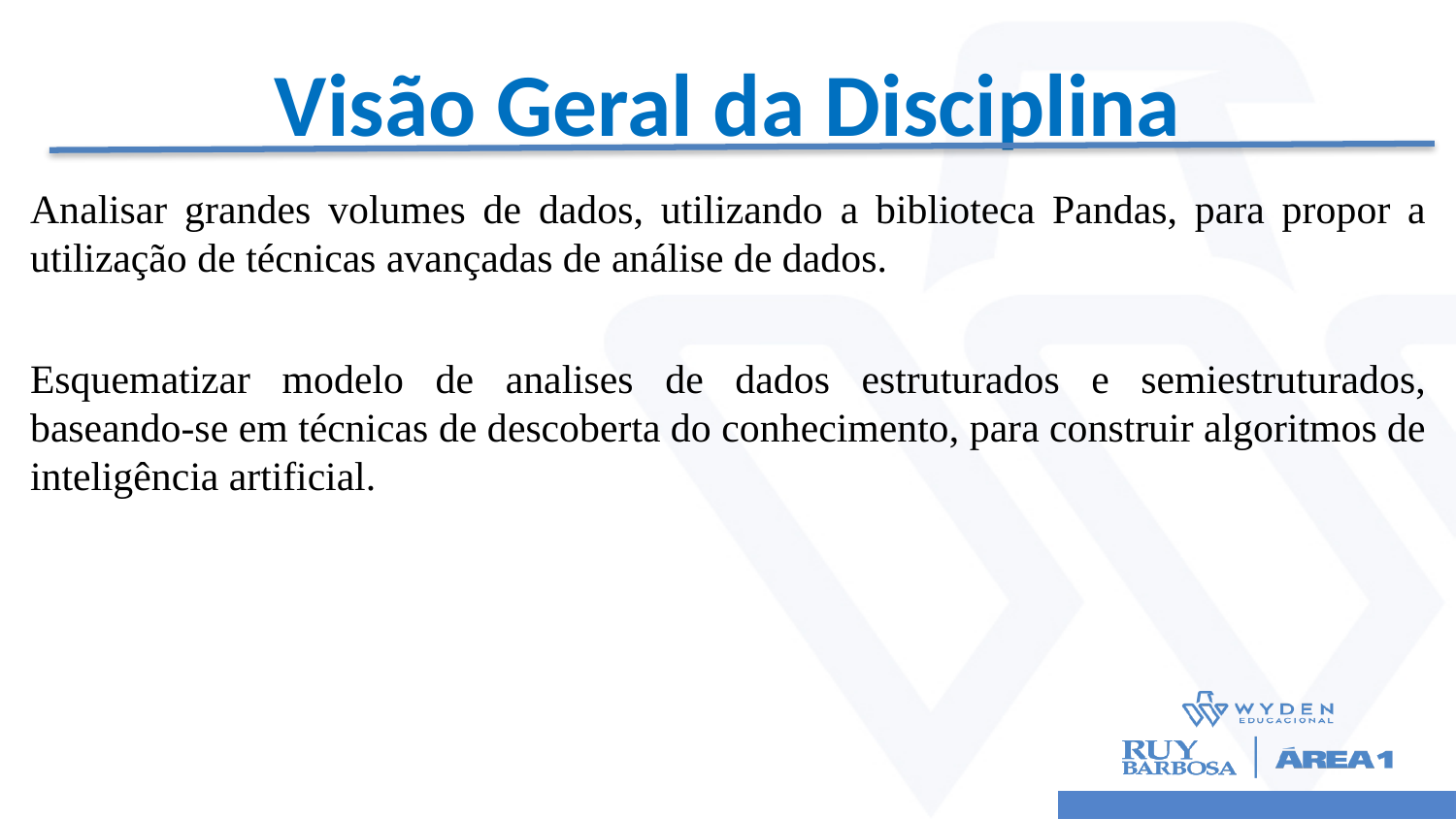

# Visão Geral da Disciplina
Analisar grandes volumes de dados, utilizando a biblioteca Pandas, para propor a utilização de técnicas avançadas de análise de dados.

Esquematizar modelo de analises de dados estruturados e semiestruturados, baseando-se em técnicas de descoberta do conhecimento, para construir algoritmos de inteligência artificial.